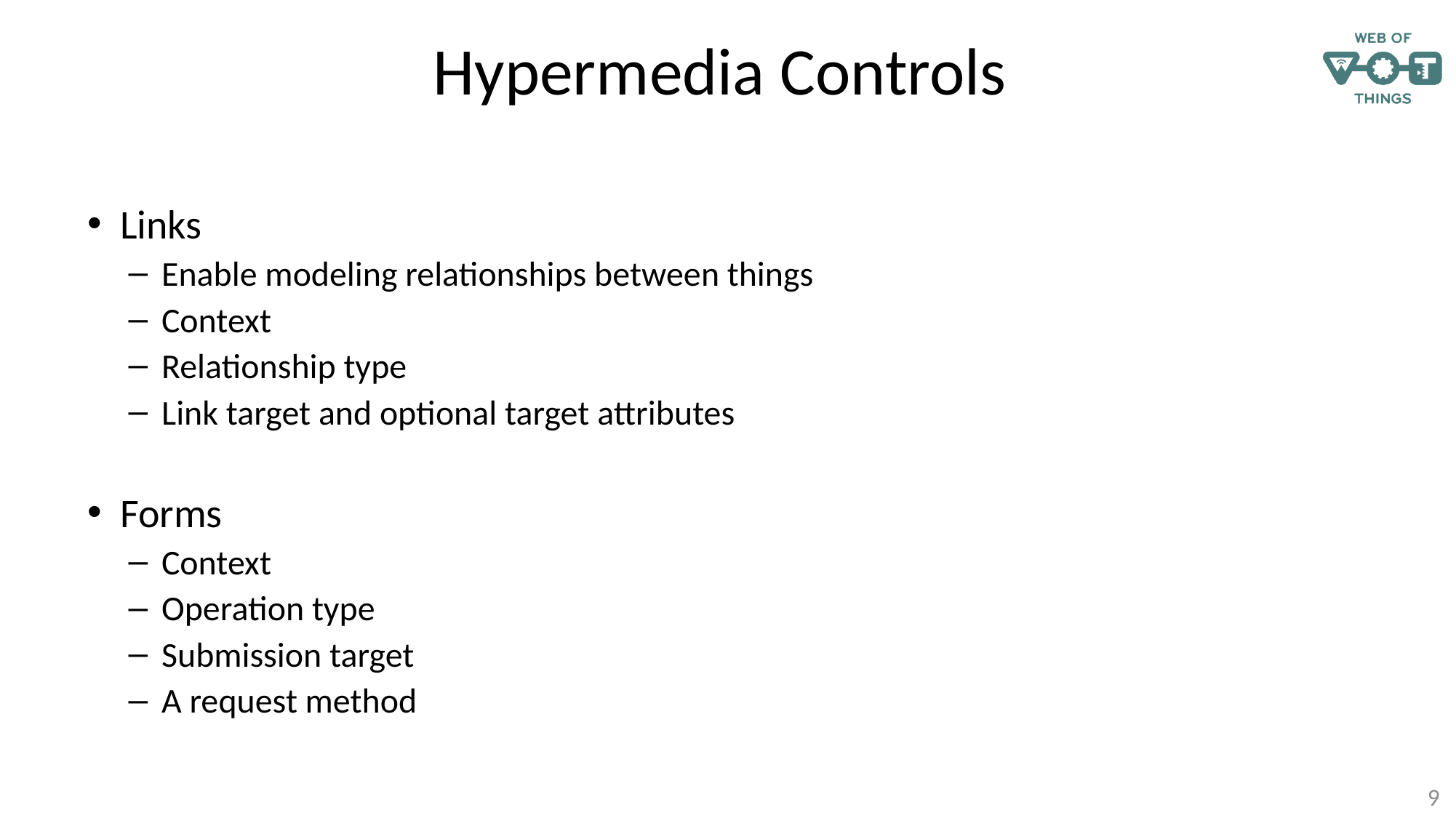

# Hypermedia Controls
Links
Enable modeling relationships between things
Context
Relationship type
Link target and optional target attributes

Forms
Context
Operation type
Submission target
A request method

9